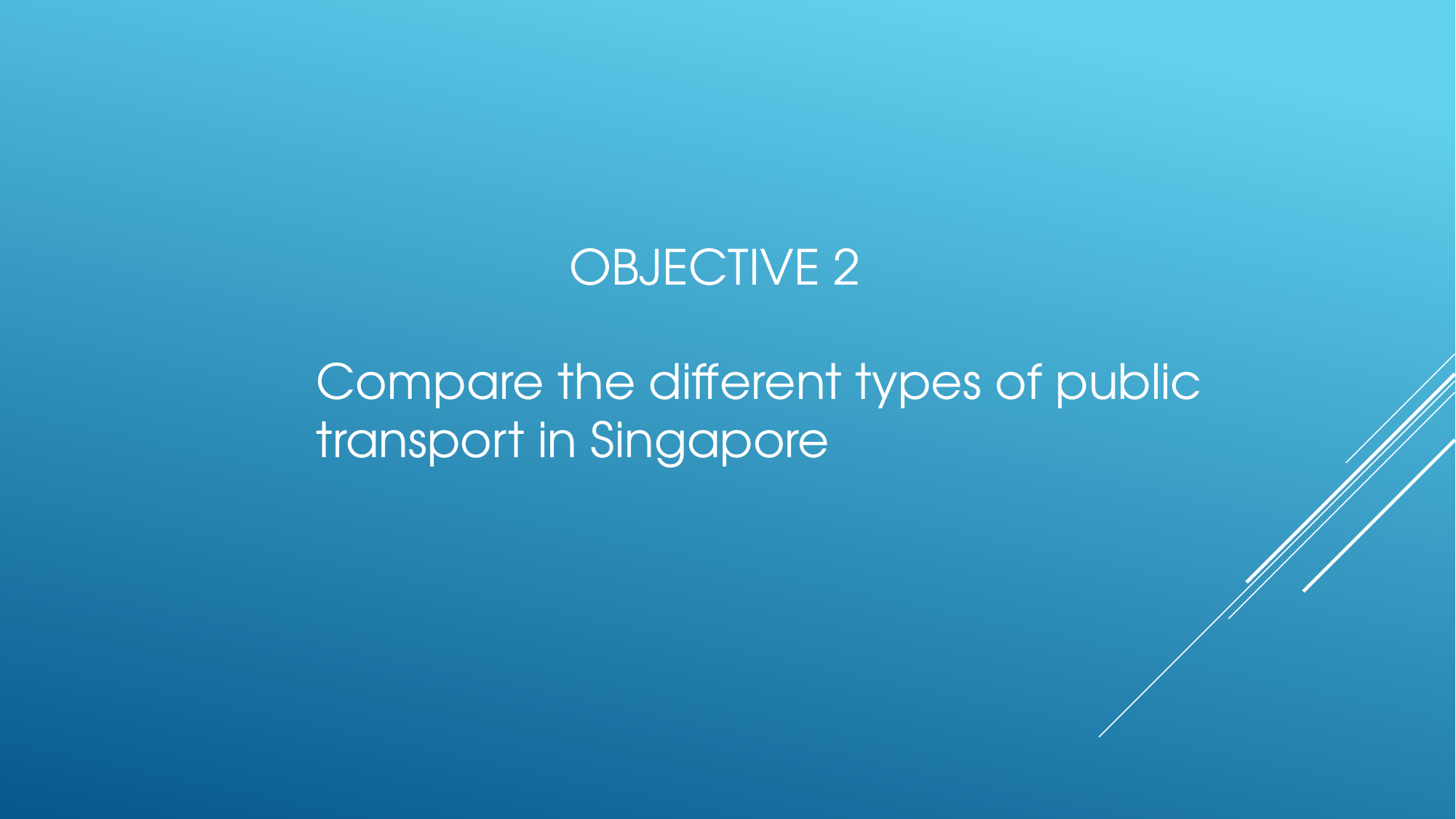

OBJECTIVE 2
Compare the different types of public transport in Singapore